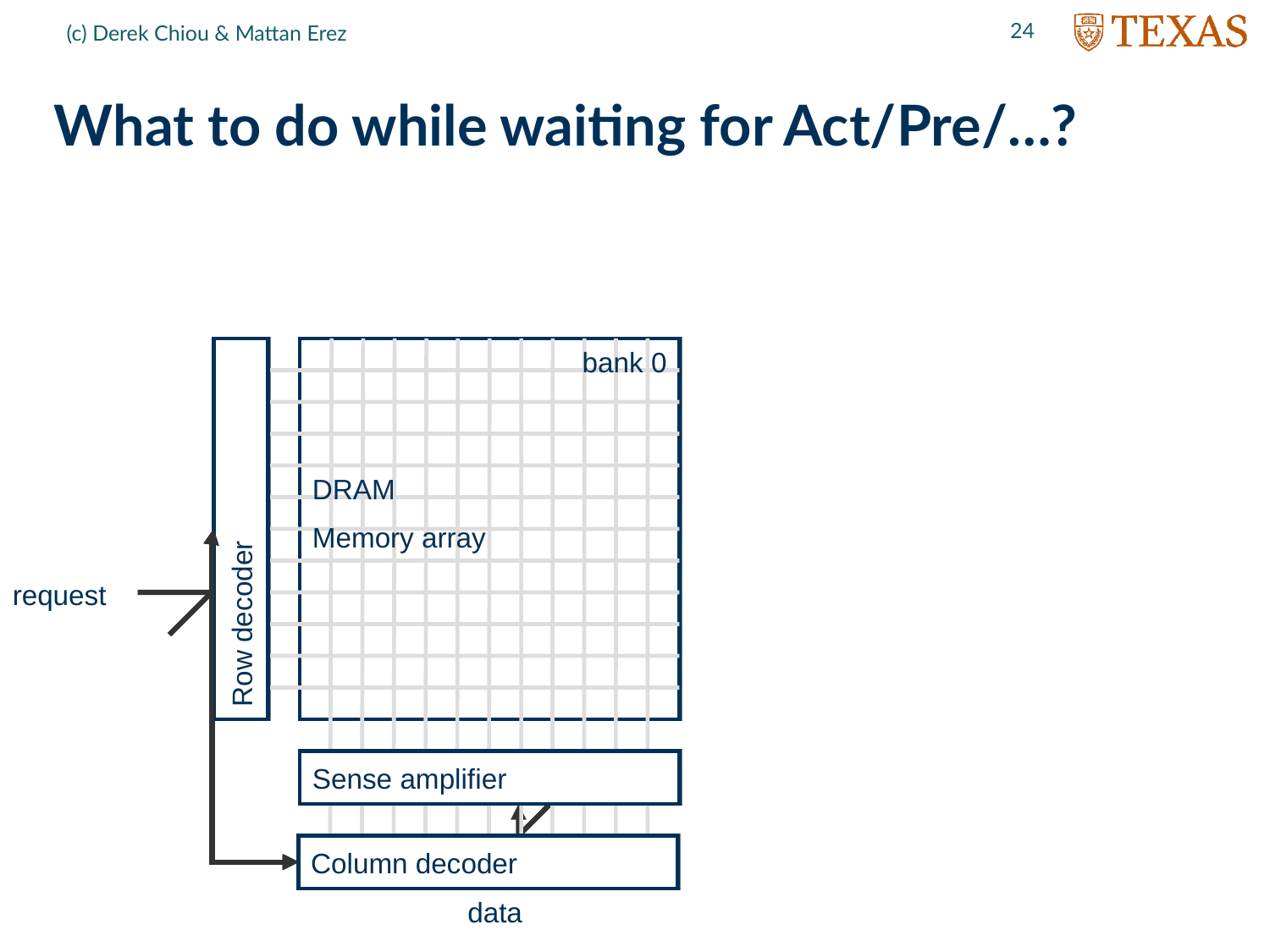

24
(c) Derek Chiou & Mattan Erez
# What to do while waiting for Act/Pre/…?

bank 1

bank 0

DRAM
Memory array

Row decoder

Sense amplifier
Column decoder

bank n-1

request

data